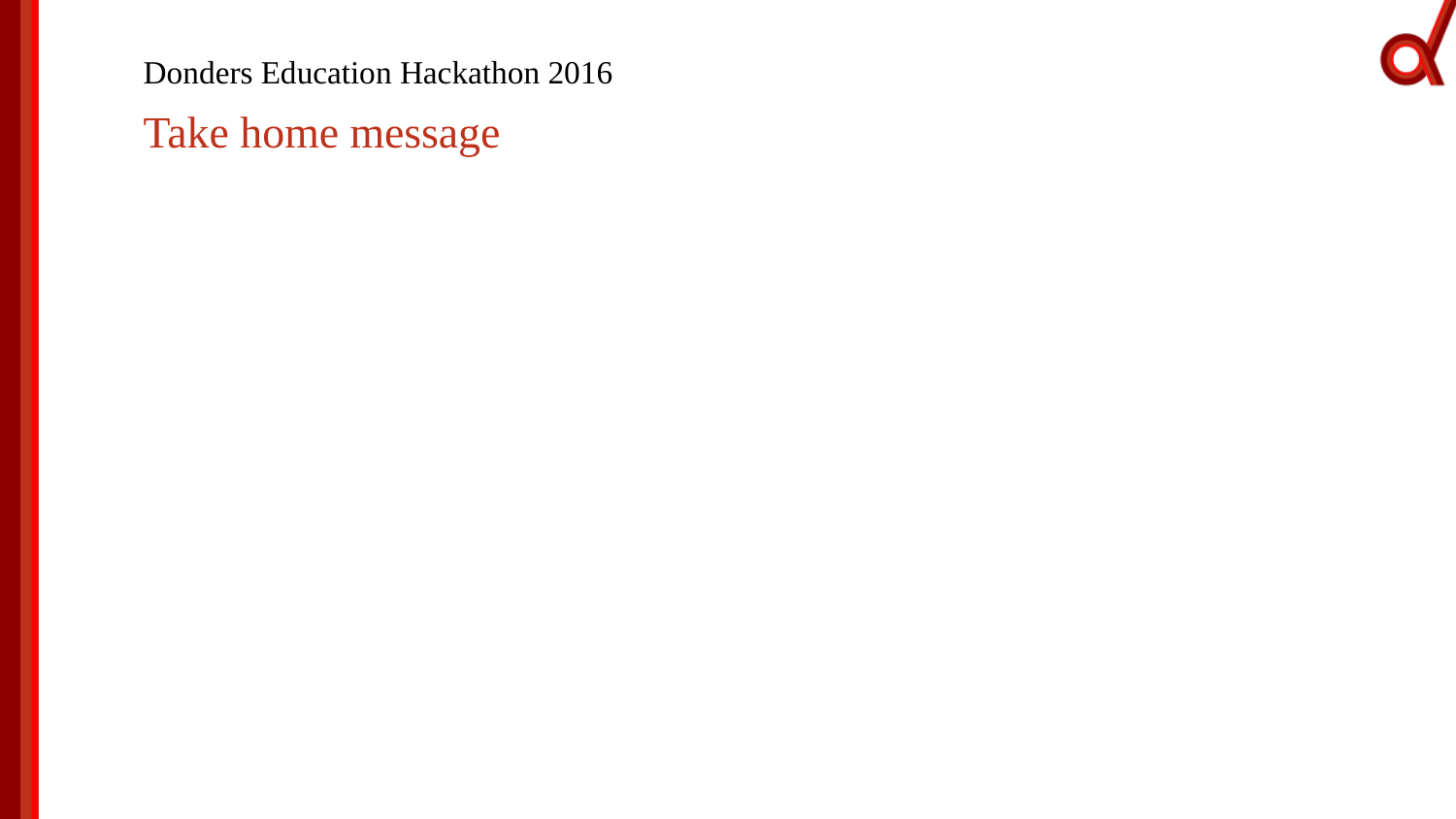

# Donders Education Hackathon 2016
Take home message